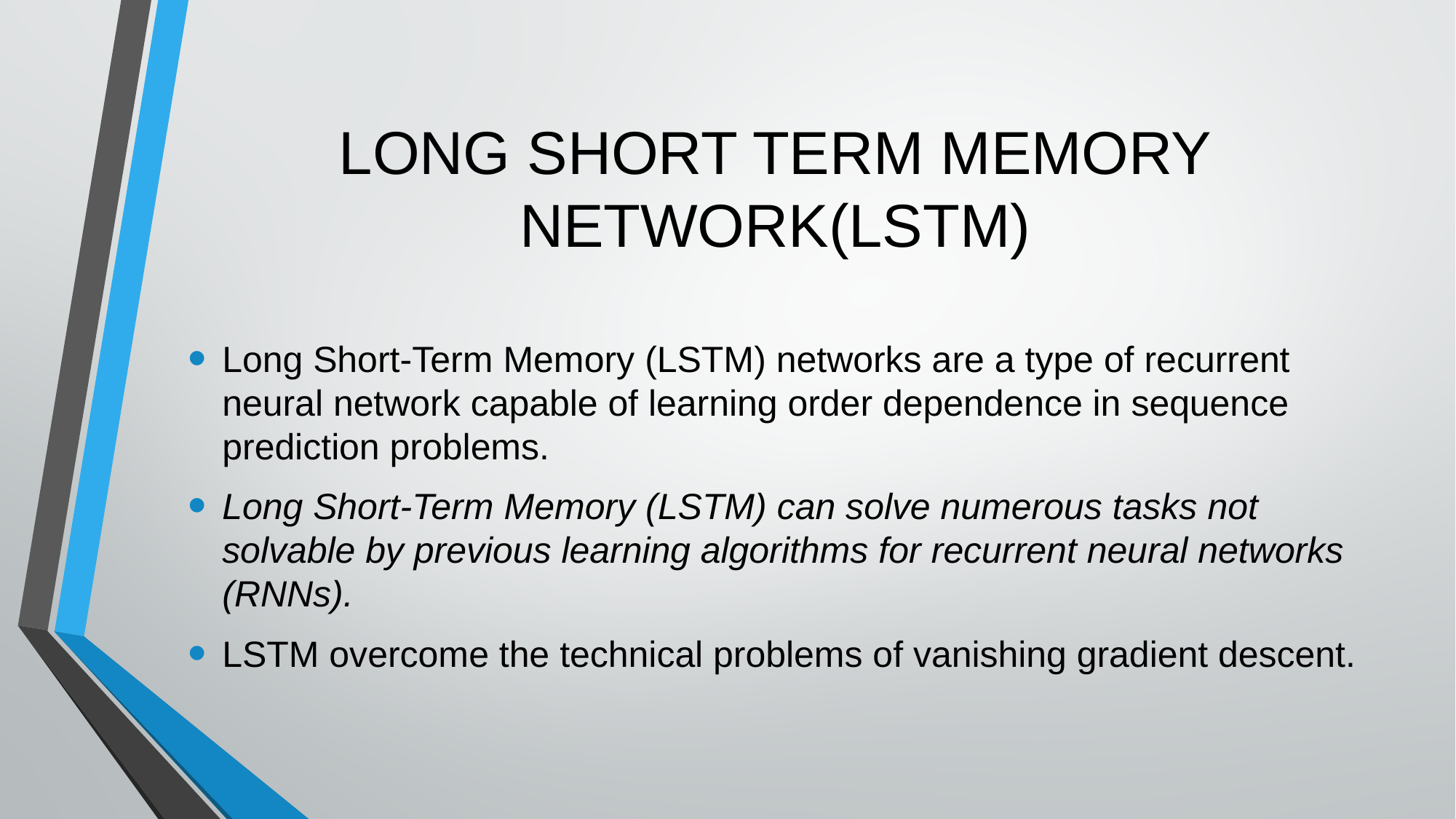

# LONG SHORT TERM MEMORY NETWORK(LSTM)
Long Short-Term Memory (LSTM) networks are a type of recurrent neural network capable of learning order dependence in sequence prediction problems.
Long Short-Term Memory (LSTM) can solve numerous tasks not solvable by previous learning algorithms for recurrent neural networks (RNNs).
LSTM overcome the technical problems of vanishing gradient descent.